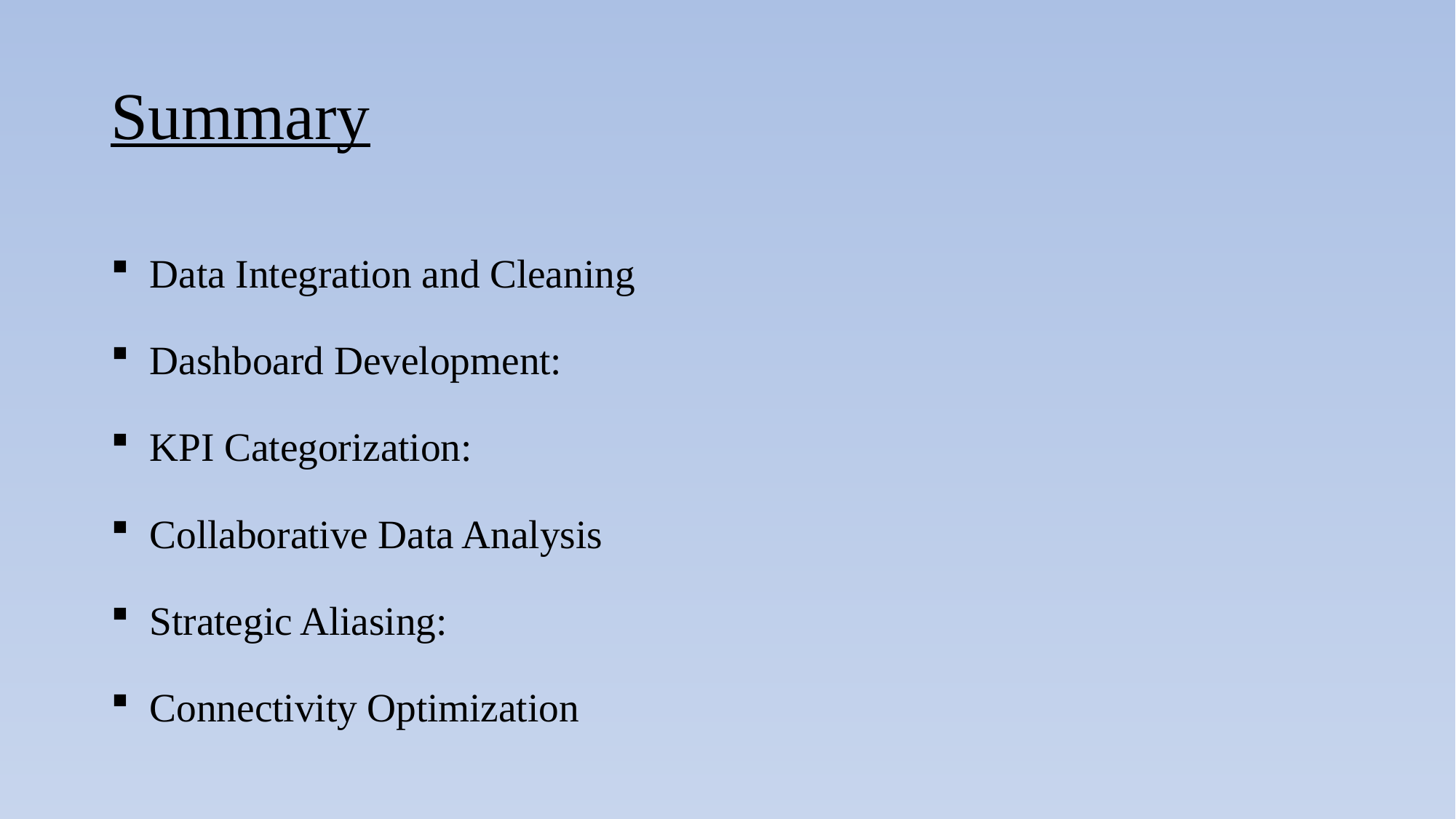

# Summary
Data Integration and Cleaning
Dashboard Development:
KPI Categorization:
Collaborative Data Analysis
Strategic Aliasing:
Connectivity Optimization